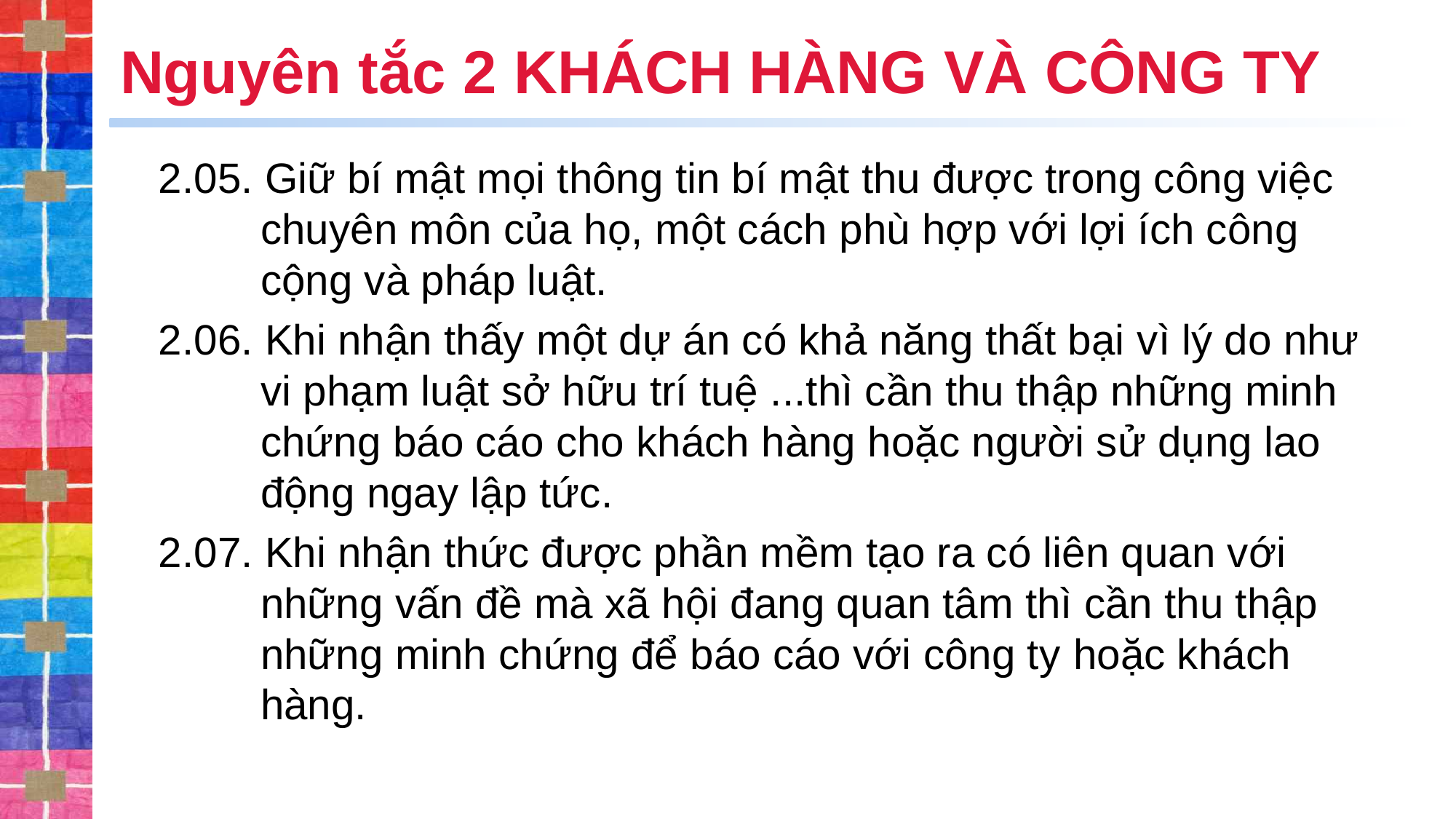

# Nguyên tắc 2 KHÁCH HÀNG VÀ CÔNG TY
2.05. Giữ bí mật mọi thông tin bí mật thu được trong công việc chuyên môn của họ, một cách phù hợp với lợi ích công cộng và pháp luật.
2.06. Khi nhận thấy một dự án có khả năng thất bại vì lý do như vi phạm luật sở hữu trí tuệ ...thì cần thu thập những minh chứng báo cáo cho khách hàng hoặc người sử dụng lao động ngay lập tức.
2.07. Khi nhận thức được phần mềm tạo ra có liên quan với những vấn đề mà xã hội đang quan tâm thì cần thu thập những minh chứng để báo cáo với công ty hoặc khách hàng.